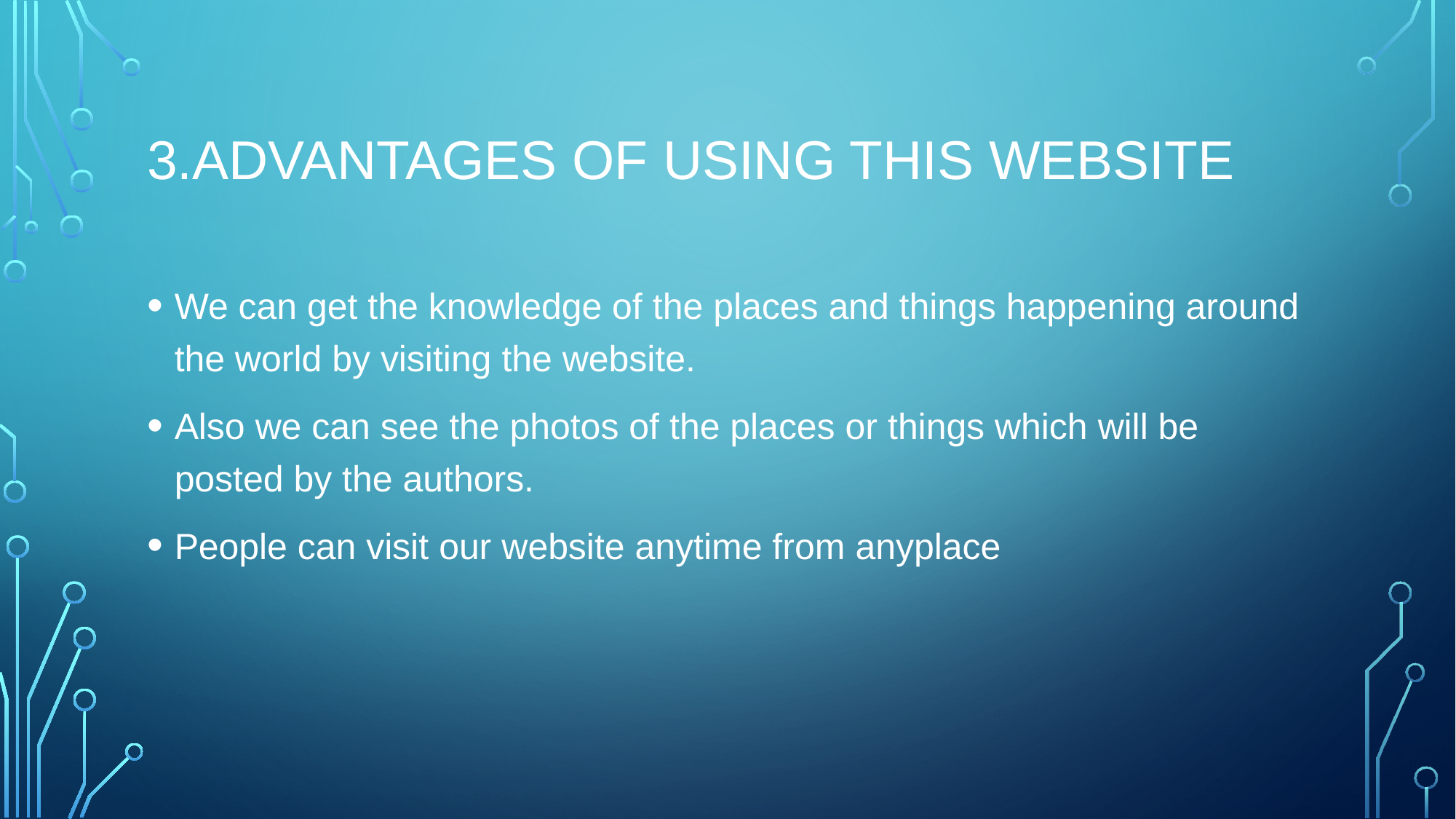

# 3.Advantages of Using this website
We can get the knowledge of the places and things happening around the world by visiting the website.
Also we can see the photos of the places or things which will be posted by the authors.
People can visit our website anytime from anyplace